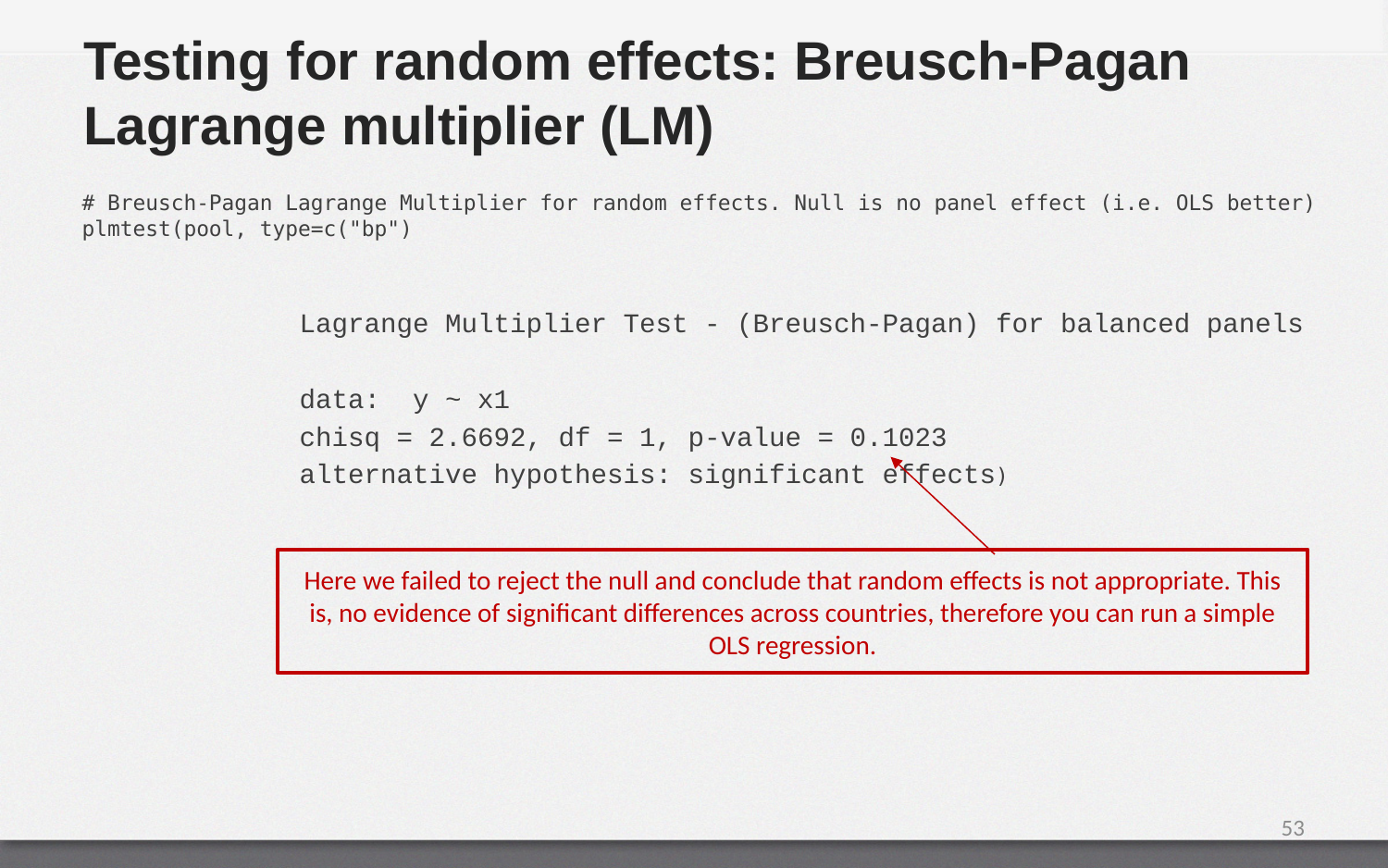

# Testing for random effects: Breusch-Pagan Lagrange multiplier (LM)
# Breusch-Pagan Lagrange Multiplier for random effects. Null is no panel effect (i.e. OLS better) plmtest(pool, type=c("bp")

Lagrange Multiplier Test - (Breusch-Pagan) for balanced panels

data:  y ~ x1
chisq = 2.6692, df = 1, p-value = 0.1023
alternative hypothesis: significant effects)
Here we failed to reject the null and conclude that random effects is not appropriate. This is, no evidence of significant differences across countries, therefore you can run a simple OLS regression.
53